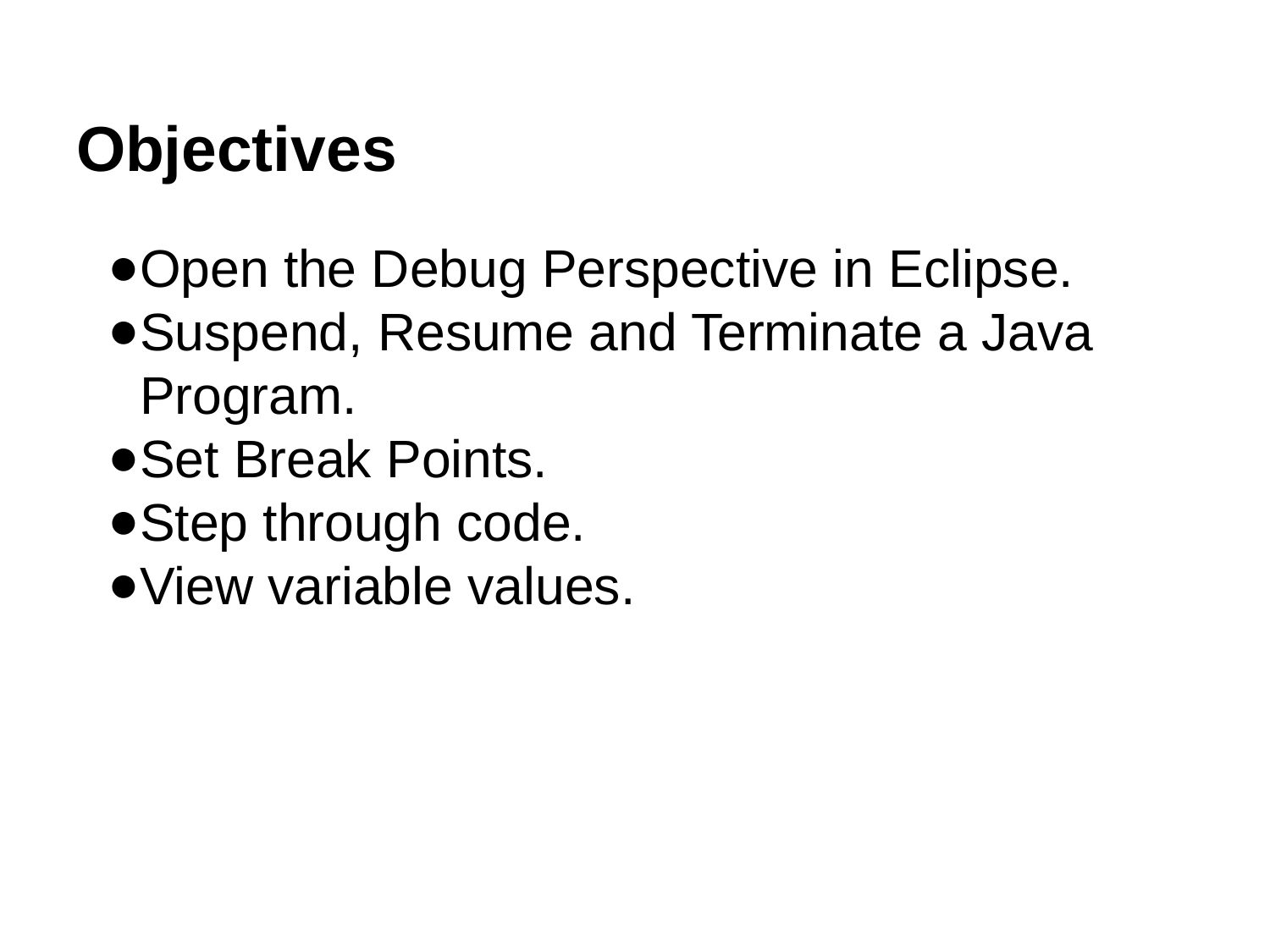

# Objectives
Open the Debug Perspective in Eclipse.
Suspend, Resume and Terminate a Java Program.
Set Break Points.
Step through code.
View variable values.